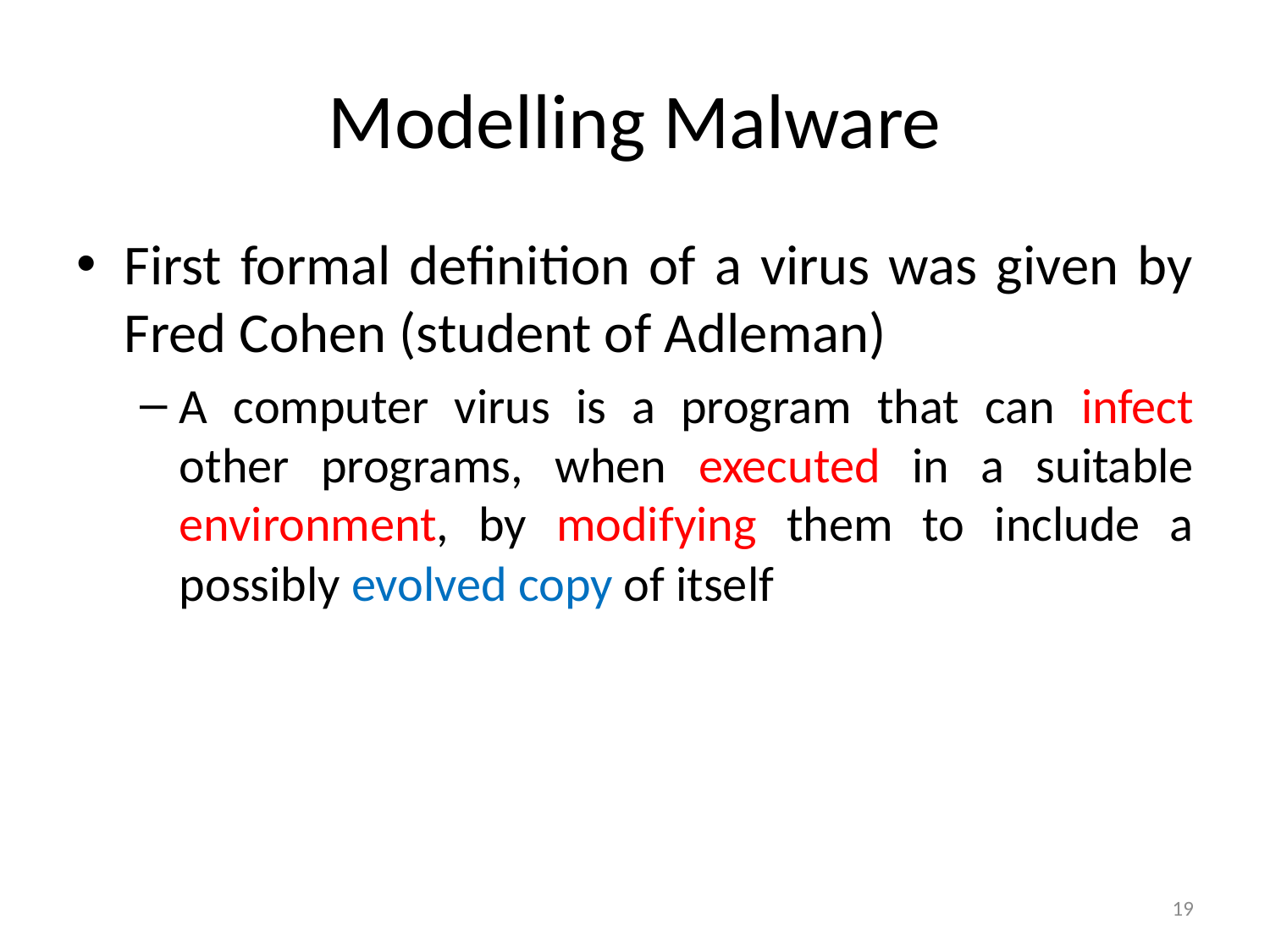

# Modelling Malware
First formal definition of a virus was given by Fred Cohen (student of Adleman)
A computer virus is a program that can infect other programs, when executed in a suitable environment, by modifying them to include a possibly evolved copy of itself
19